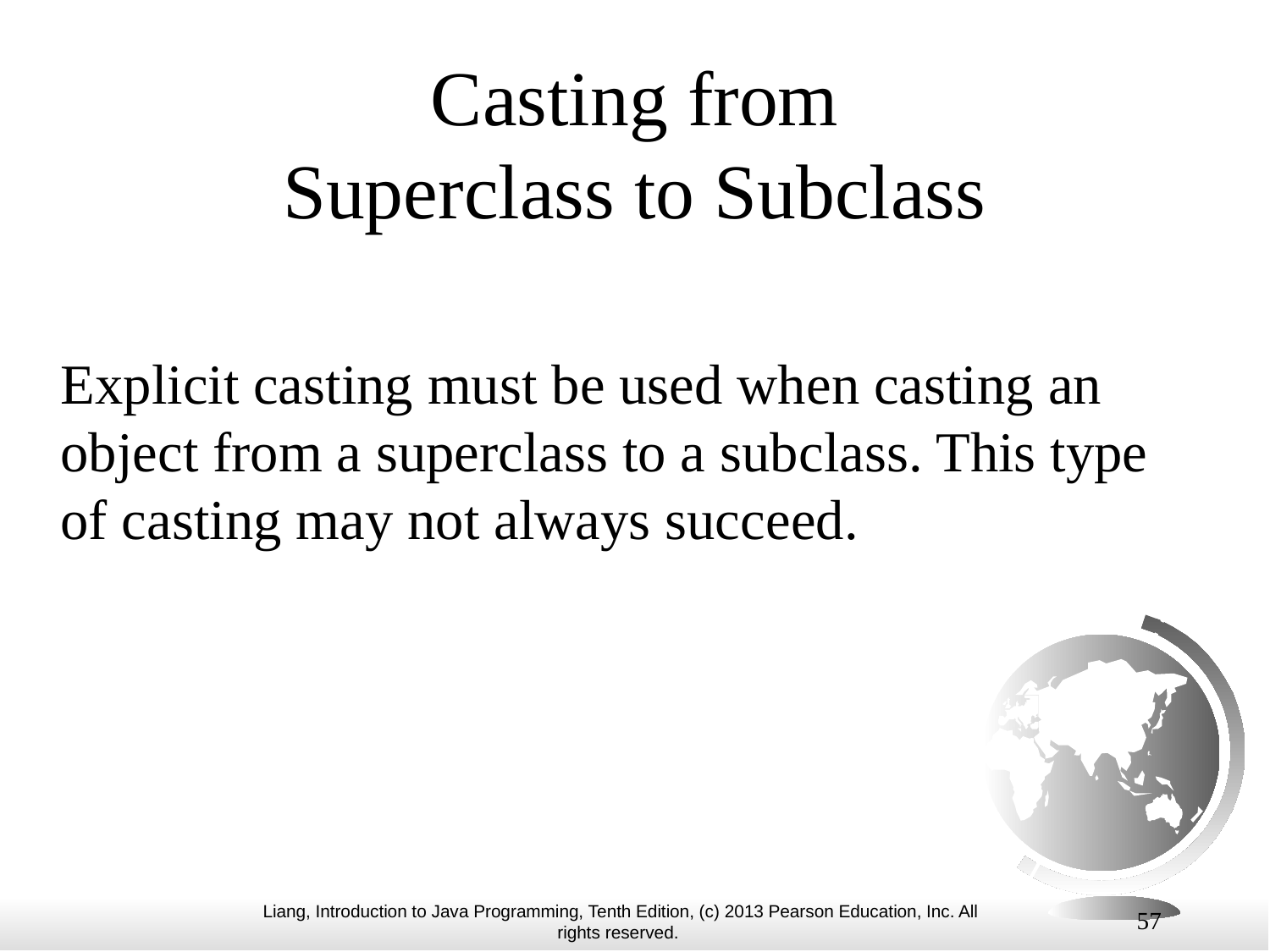

# Casting from Superclass to Subclass
Explicit casting must be used when casting an object from a superclass to a subclass. This type of casting may not always succeed.
57